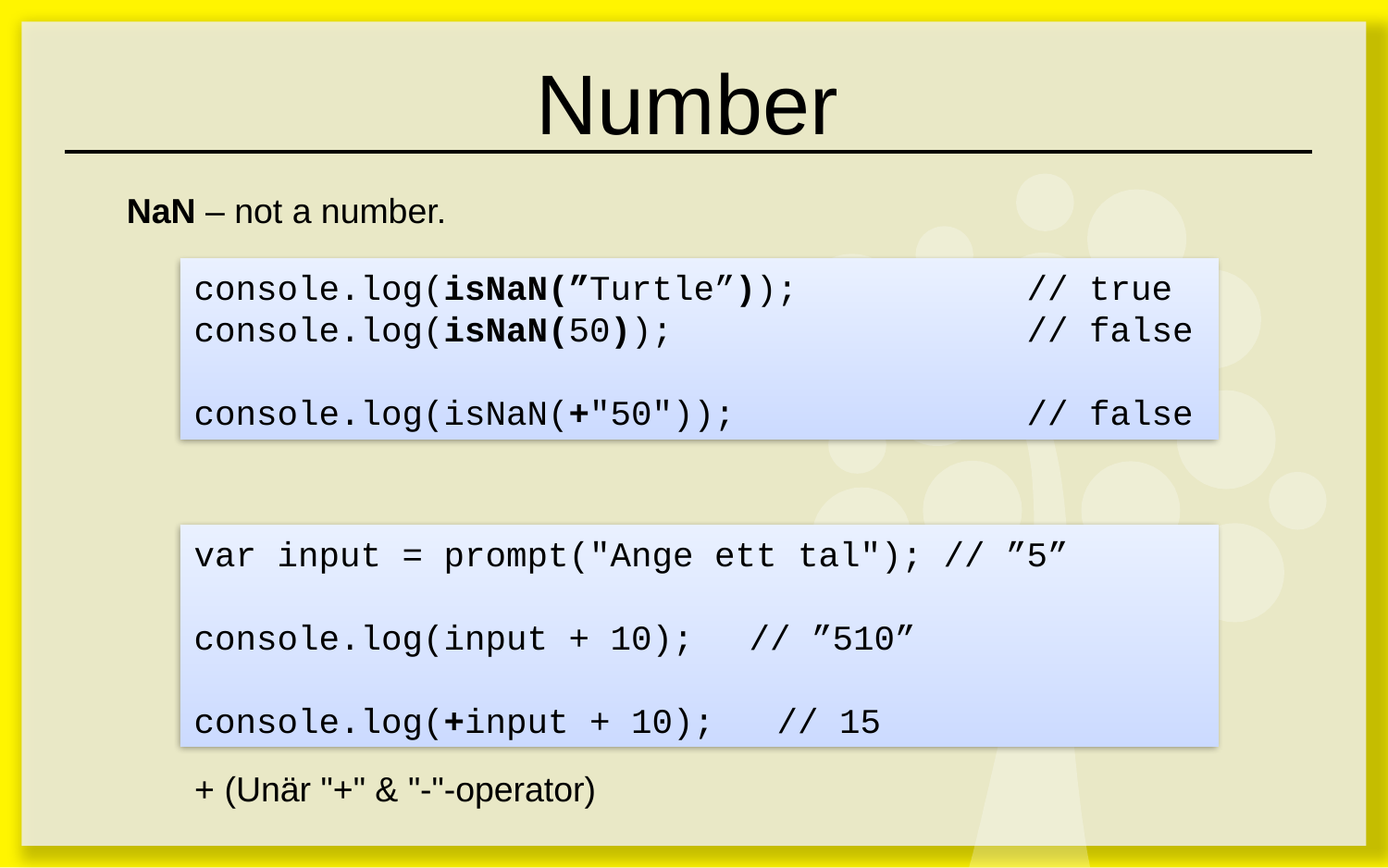

# Number
NaN – not a number.
console.log(isNaN(”Turtle”)); 		// true
console.log(isNaN(50)); 			// false

console.log(isNaN(+"50"));			// false
var input = prompt("Ange ett tal"); // ”5”

console.log(input + 10); 	// ”510”

console.log(+input + 10);   // 15
+ (Unär "+" & "-"-operator)